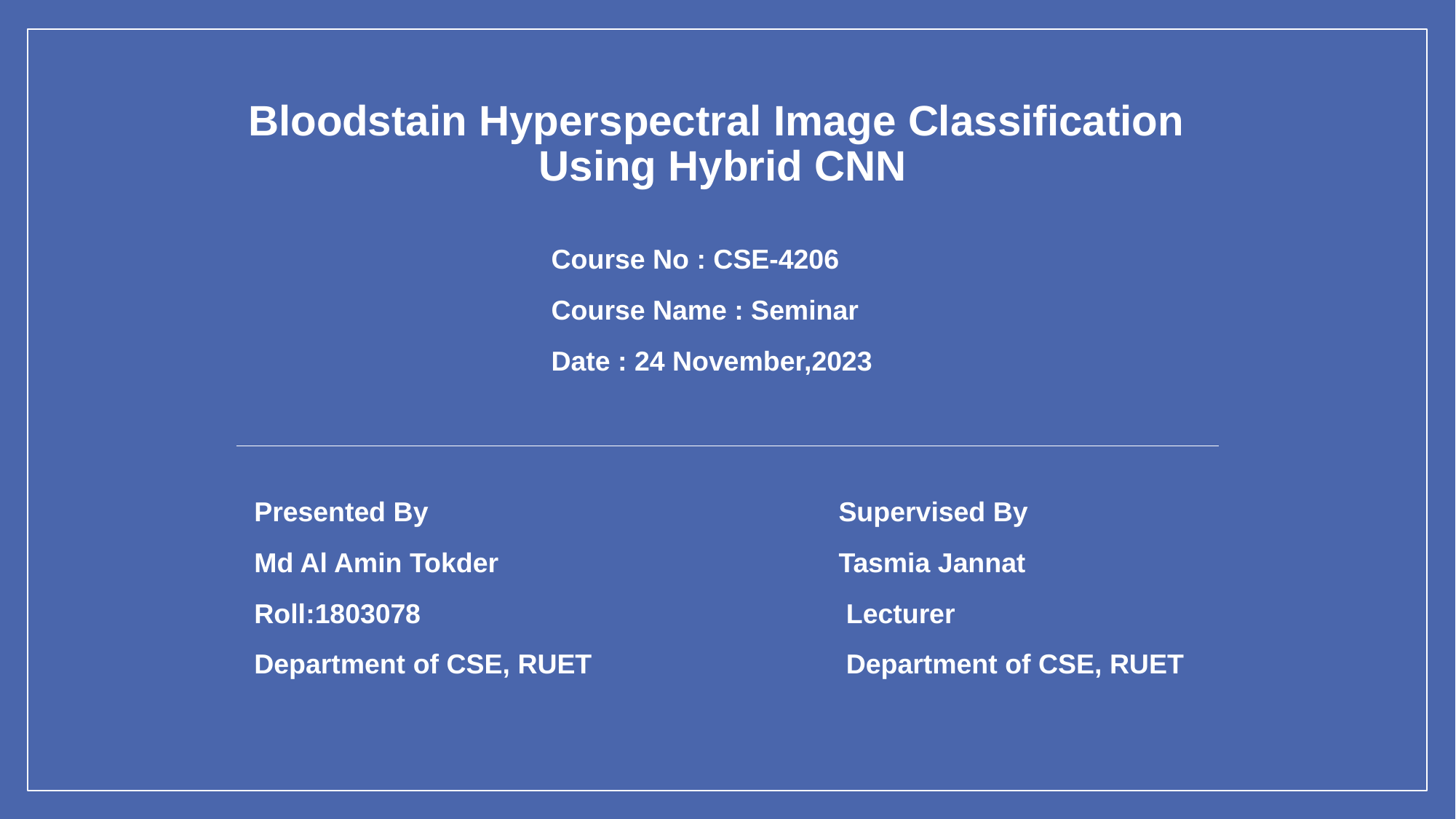

#
Bloodstain Hyperspectral Image Classification
 Using Hybrid CNN
Course No : CSE-4206
Course Name : Seminar
Date : 24 November,2023
Presented By
Md Al Amin Tokder
Roll:1803078
Department of CSE, RUET
Supervised By
Tasmia Jannat
 Lecturer
 Department of CSE, RUET